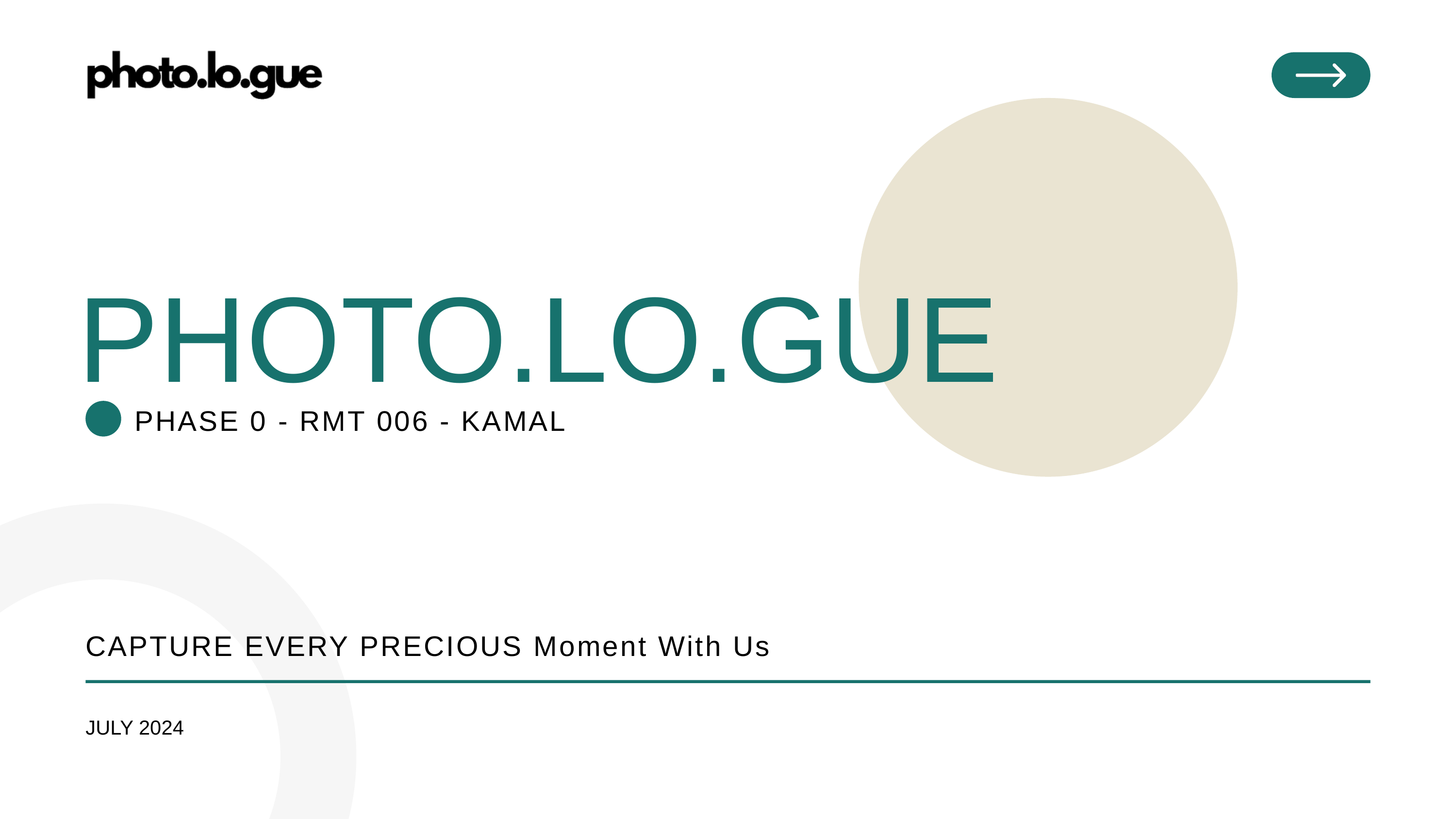

PHOTO.LO.GUE
PHASE 0 - RMT 006 - KAMAL

CAPTURE EVERY PRECIOUS Moment With Us

JULY 2024